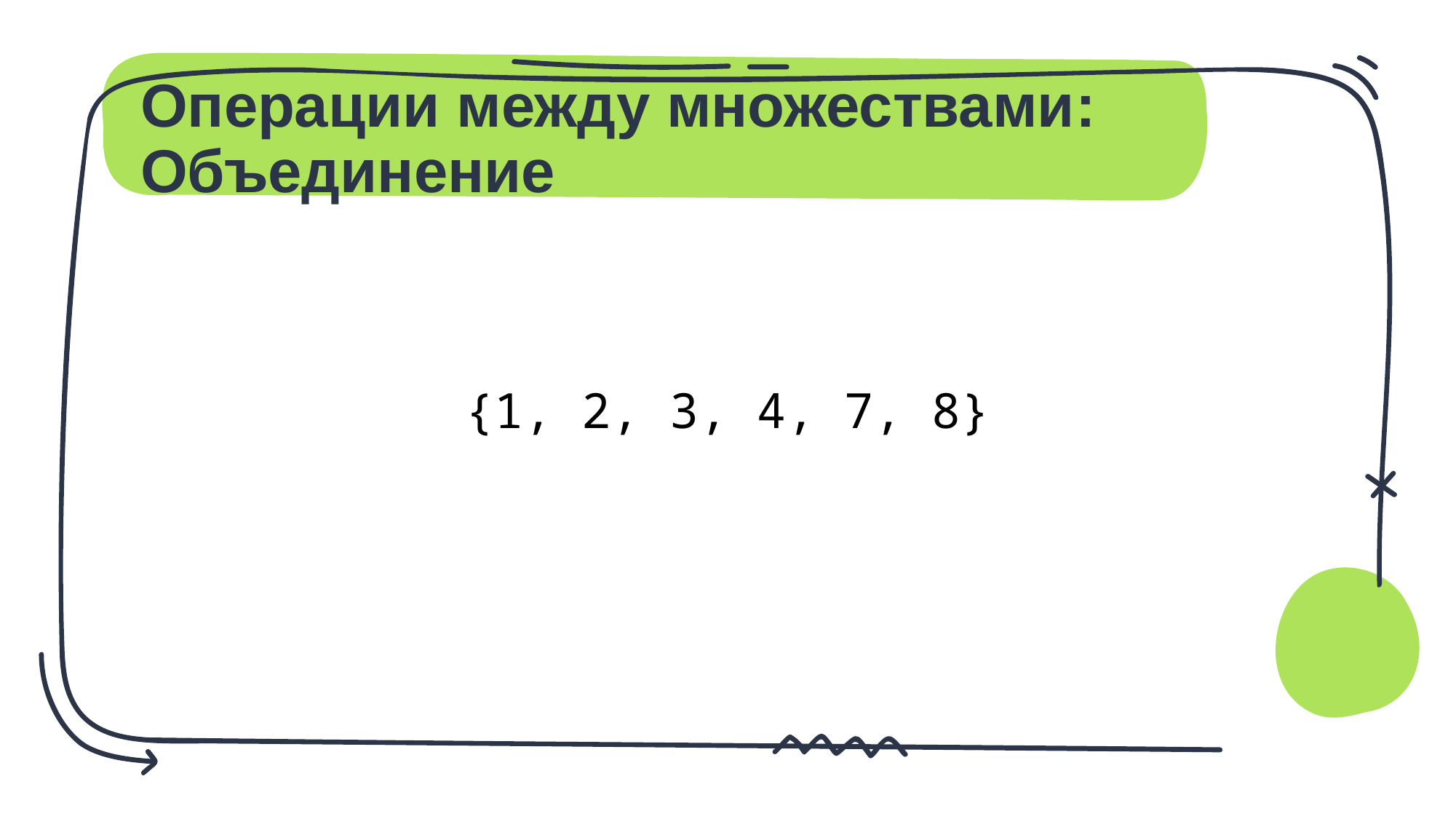

# Операции между множествами: Объединение
{1, 2, 3, 4, 7, 8}